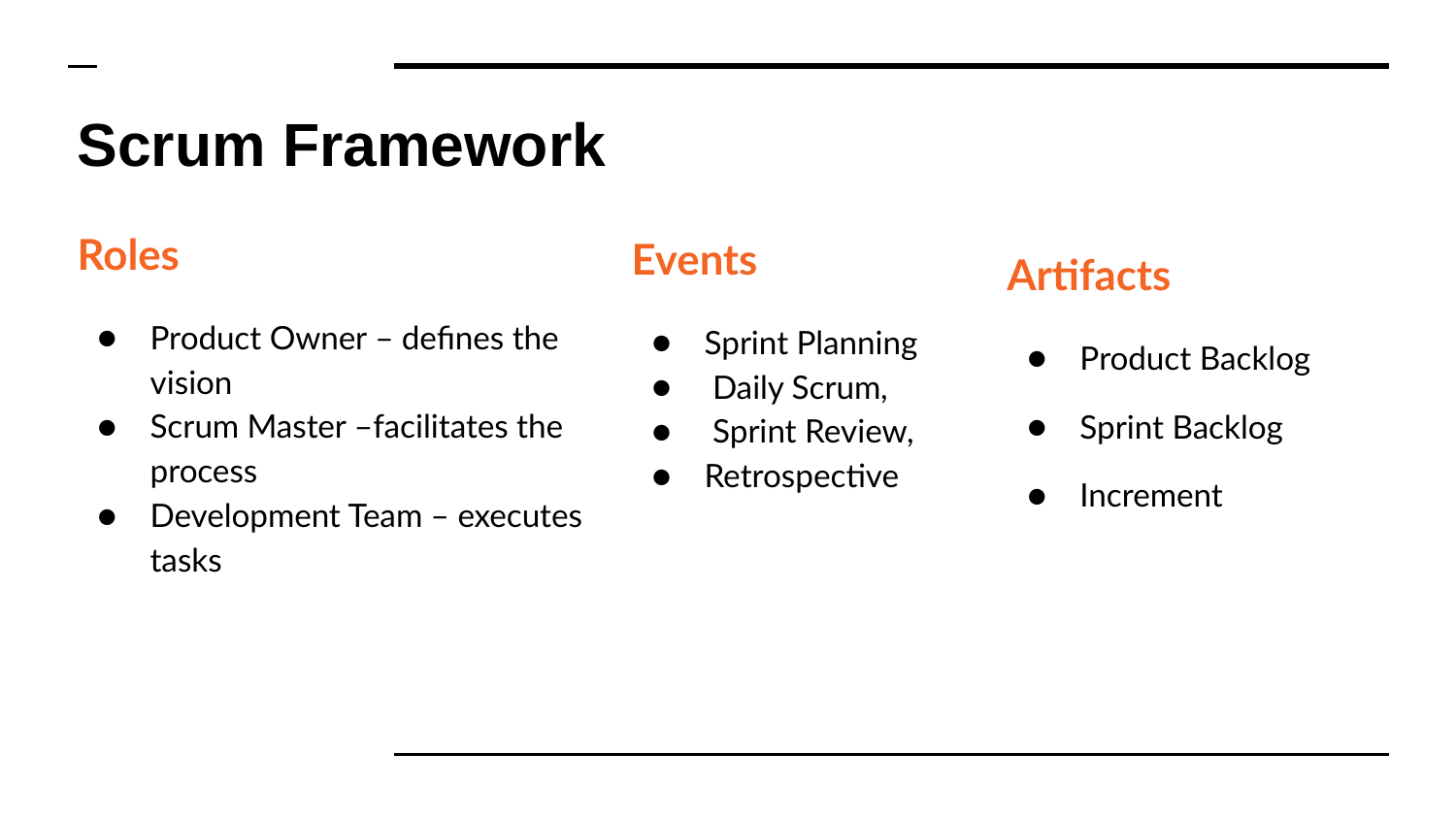

# Scrum Framework

Roles
Product Owner – defines the vision
Scrum Master –facilitates the process
Development Team – executes tasks

Events
Sprint Planning
 Daily Scrum,
 Sprint Review,
Retrospective

Artifacts
Product Backlog
Sprint Backlog
Increment